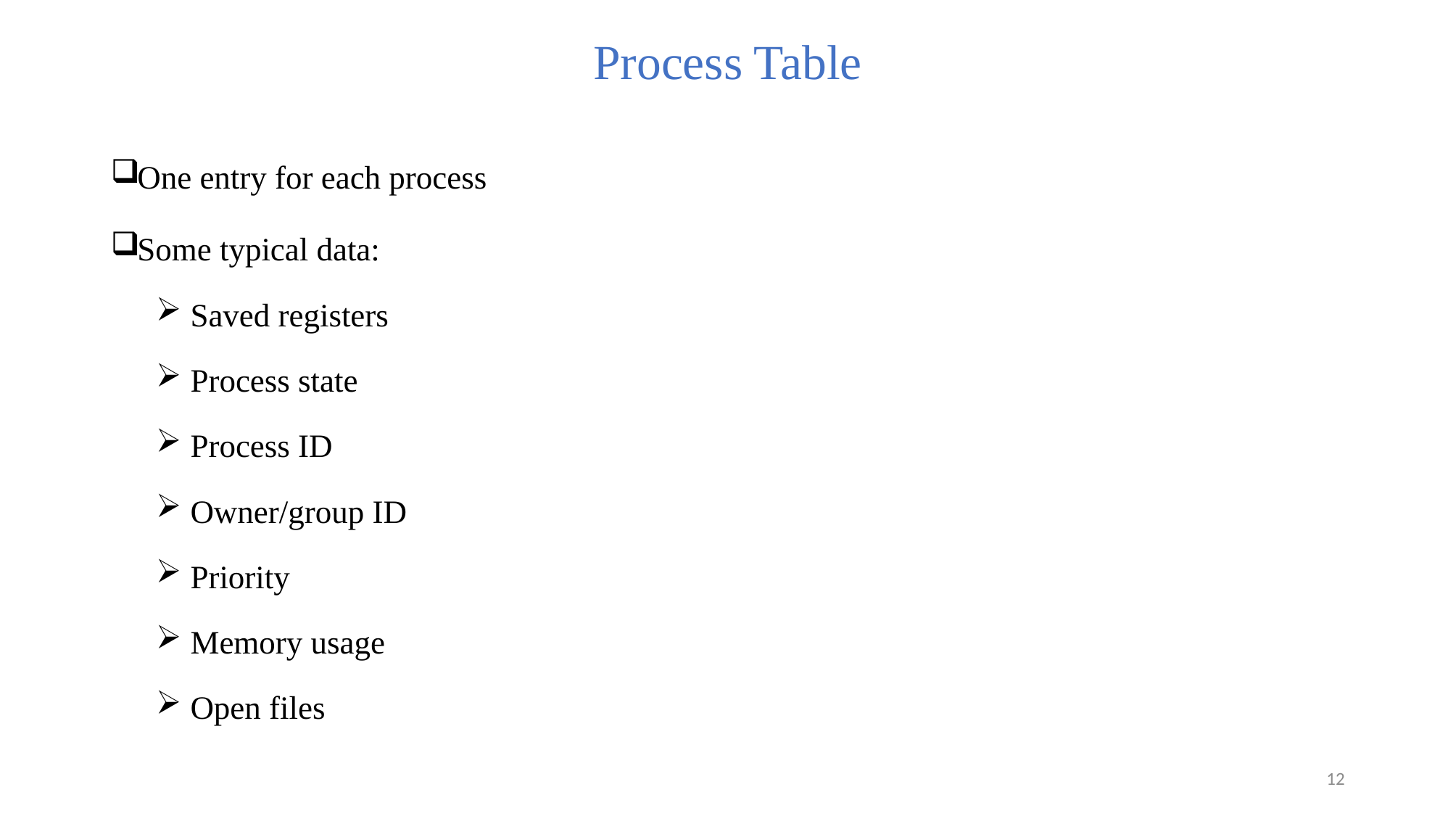

# Process Table
One entry for each process
Some typical data:
Saved registers
Process state
Process ID
Owner/group ID
Priority
Memory usage
Open files

12